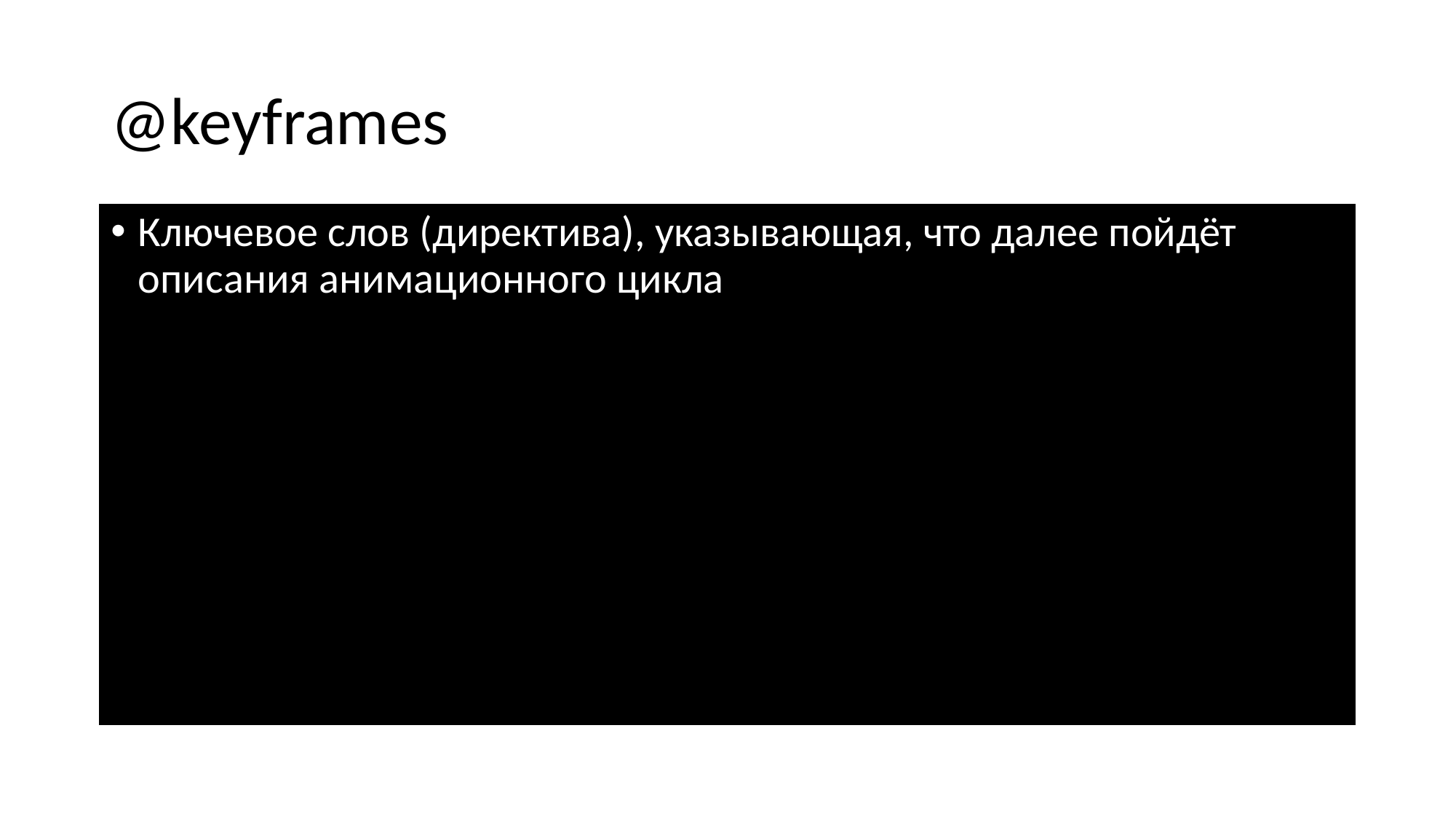

# @keyframes
Ключевое слов (директива), указывающая, что далее пойдёт описания анимационного цикла